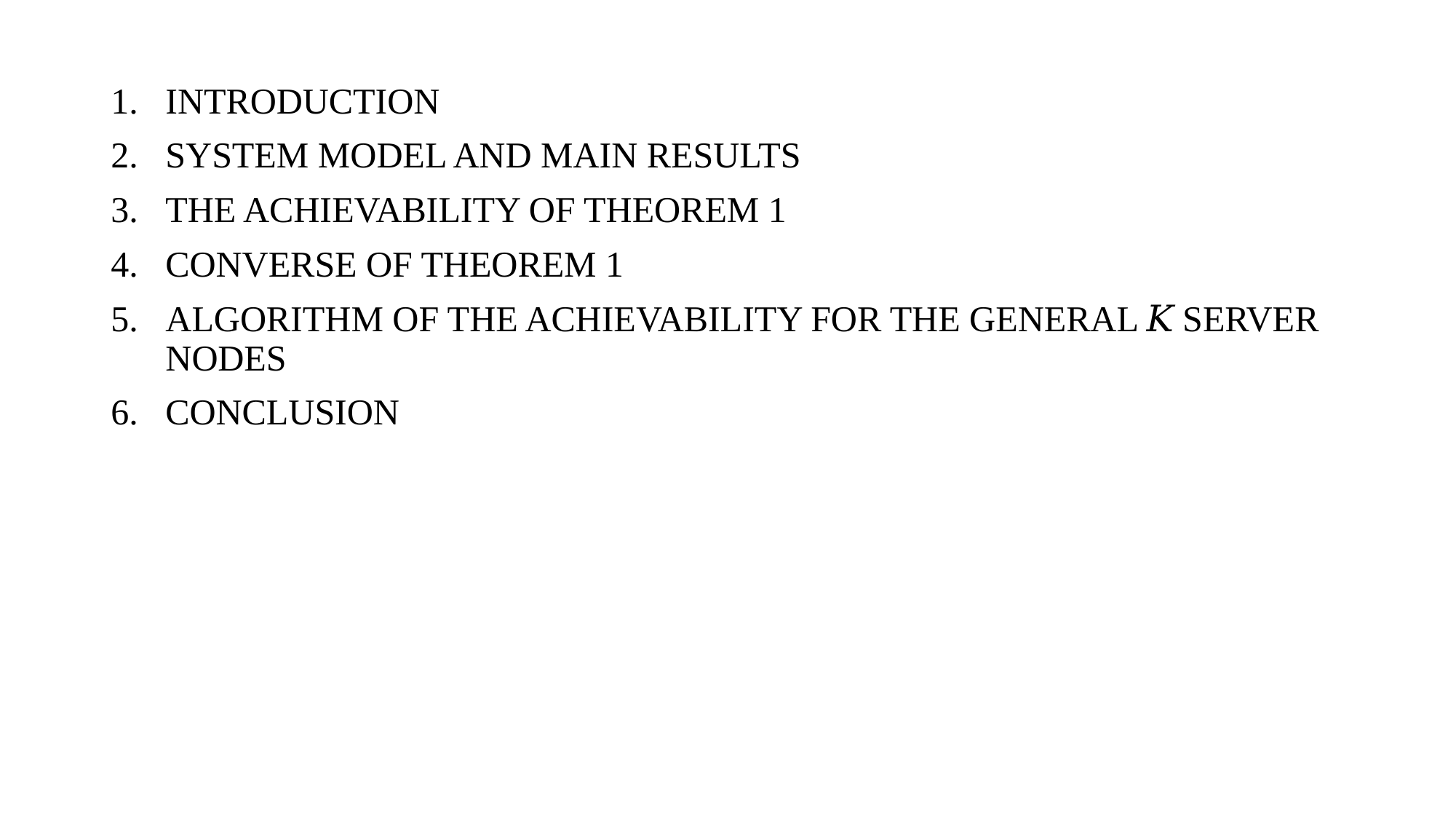

INTRODUCTION
SYSTEM MODEL AND MAIN RESULTS
THE ACHIEVABILITY OF THEOREM 1
CONVERSE OF THEOREM 1
ALGORITHM OF THE ACHIEVABILITY FOR THE GENERAL 𝐾 SERVER NODES
CONCLUSION